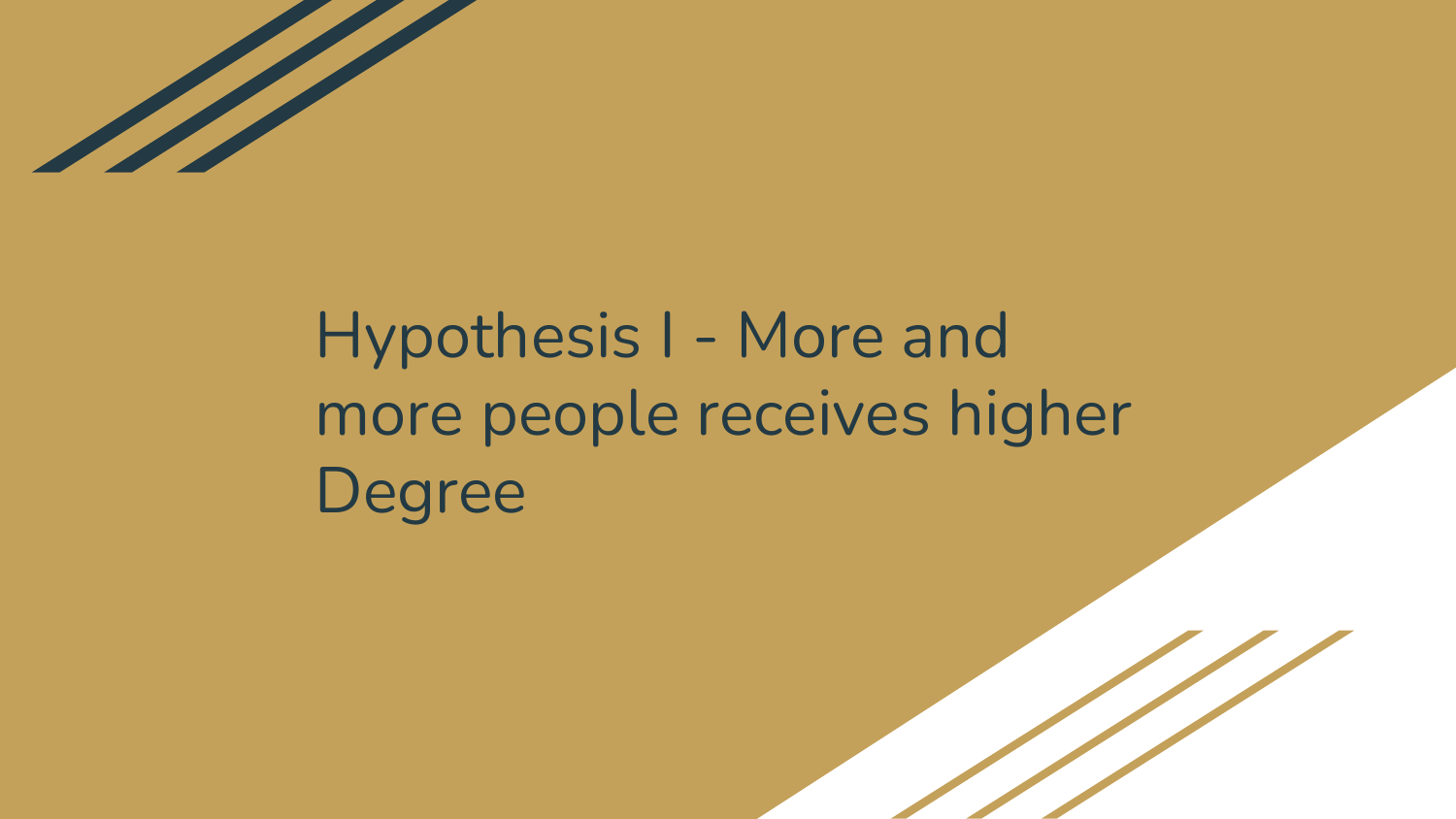

# Hypothesis I - More and more people receives higher Degree